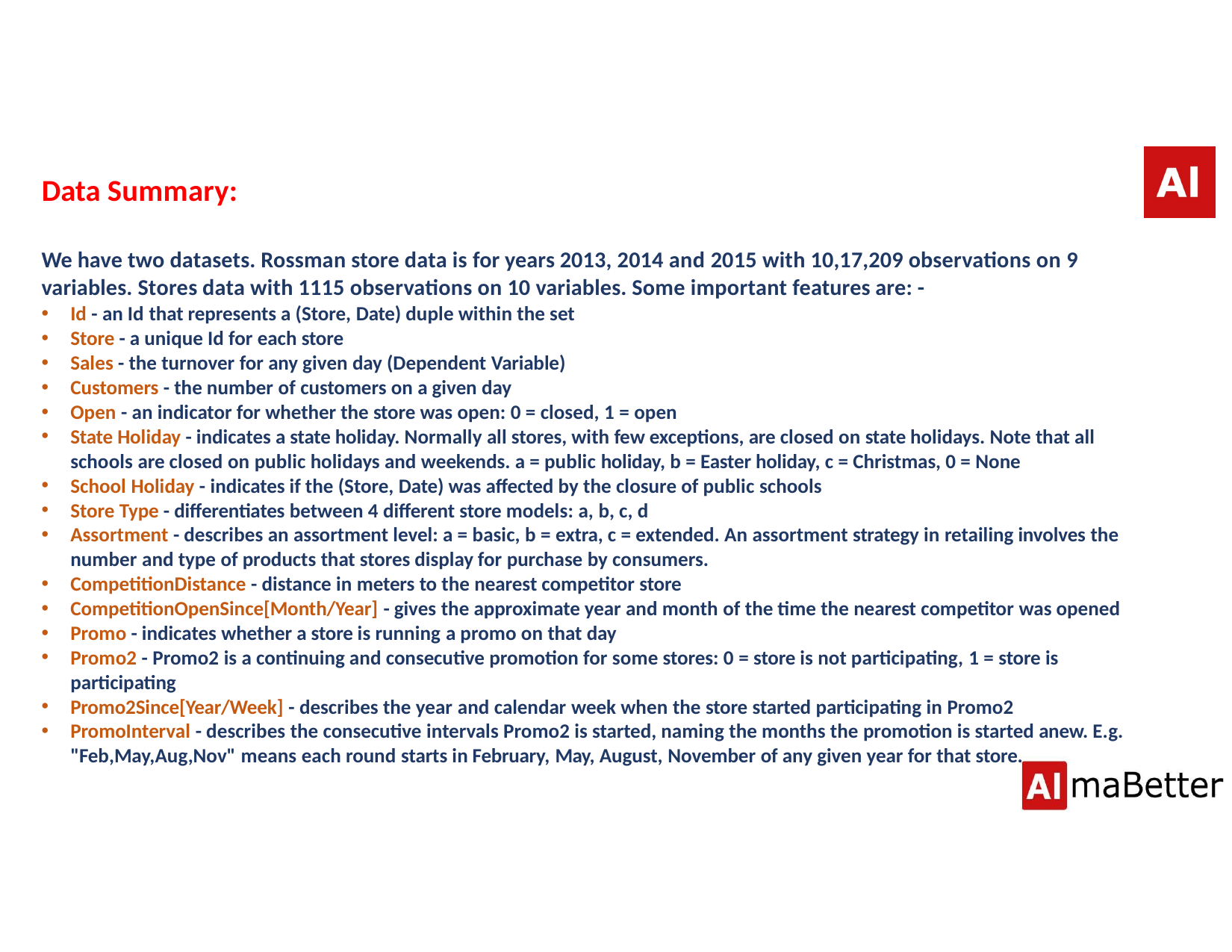

# Data Summary:
We have two datasets. Rossman store data is for years 2013, 2014 and 2015 with 10,17,209 observations on 9  variables. Stores data with 1115 observations on 10 variables. Some important features are: -
Id - an Id that represents a (Store, Date) duple within the set
Store - a unique Id for each store
Sales - the turnover for any given day (Dependent Variable)
Customers - the number of customers on a given day
Open - an indicator for whether the store was open: 0 = closed, 1 = open
State Holiday - indicates a state holiday. Normally all stores, with few exceptions, are closed on state holidays. Note that all  schools are closed on public holidays and weekends. a = public holiday, b = Easter holiday, c = Christmas, 0 = None
School Holiday - indicates if the (Store, Date) was affected by the closure of public schools
Store Type - differentiates between 4 different store models: a, b, c, d
Assortment - describes an assortment level: a = basic, b = extra, c = extended. An assortment strategy in retailing involves the  number and type of products that stores display for purchase by consumers.
CompetitionDistance - distance in meters to the nearest competitor store
CompetitionOpenSince[Month/Year] - gives the approximate year and month of the time the nearest competitor was opened
Promo - indicates whether a store is running a promo on that day
Promo2 - Promo2 is a continuing and consecutive promotion for some stores: 0 = store is not participating, 1 = store is  participating
Promo2Since[Year/Week] - describes the year and calendar week when the store started participating in Promo2
PromoInterval - describes the consecutive intervals Promo2 is started, naming the months the promotion is started anew. E.g.  "Feb,May,Aug,Nov" means each round starts in February, May, August, November of any given year for that store.